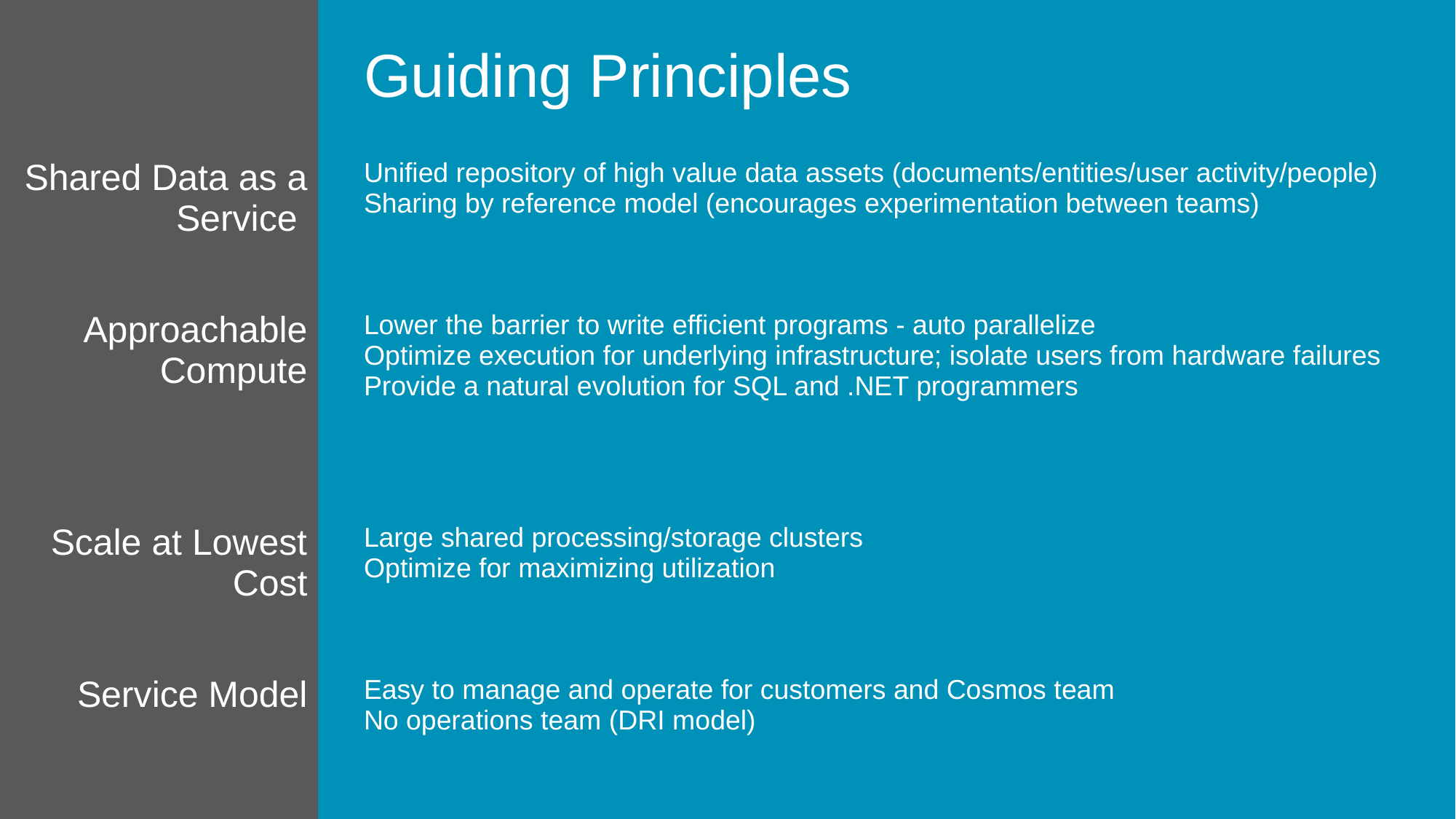

|  |  | Guiding Principles |
| --- | --- | --- |
| Shared Data as a Service |  | Unified repository of high value data assets (documents/entities/user activity/people) Sharing by reference model (encourages experimentation between teams) |
| Approachable Compute |  | Lower the barrier to write efficient programs - auto parallelize Optimize execution for underlying infrastructure; isolate users from hardware failures Provide a natural evolution for SQL and .NET programmers |
| Scale at Lowest Cost |  | Large shared processing/storage clusters Optimize for maximizing utilization |
| Service Model |  | Easy to manage and operate for customers and Cosmos team No operations team (DRI model) |